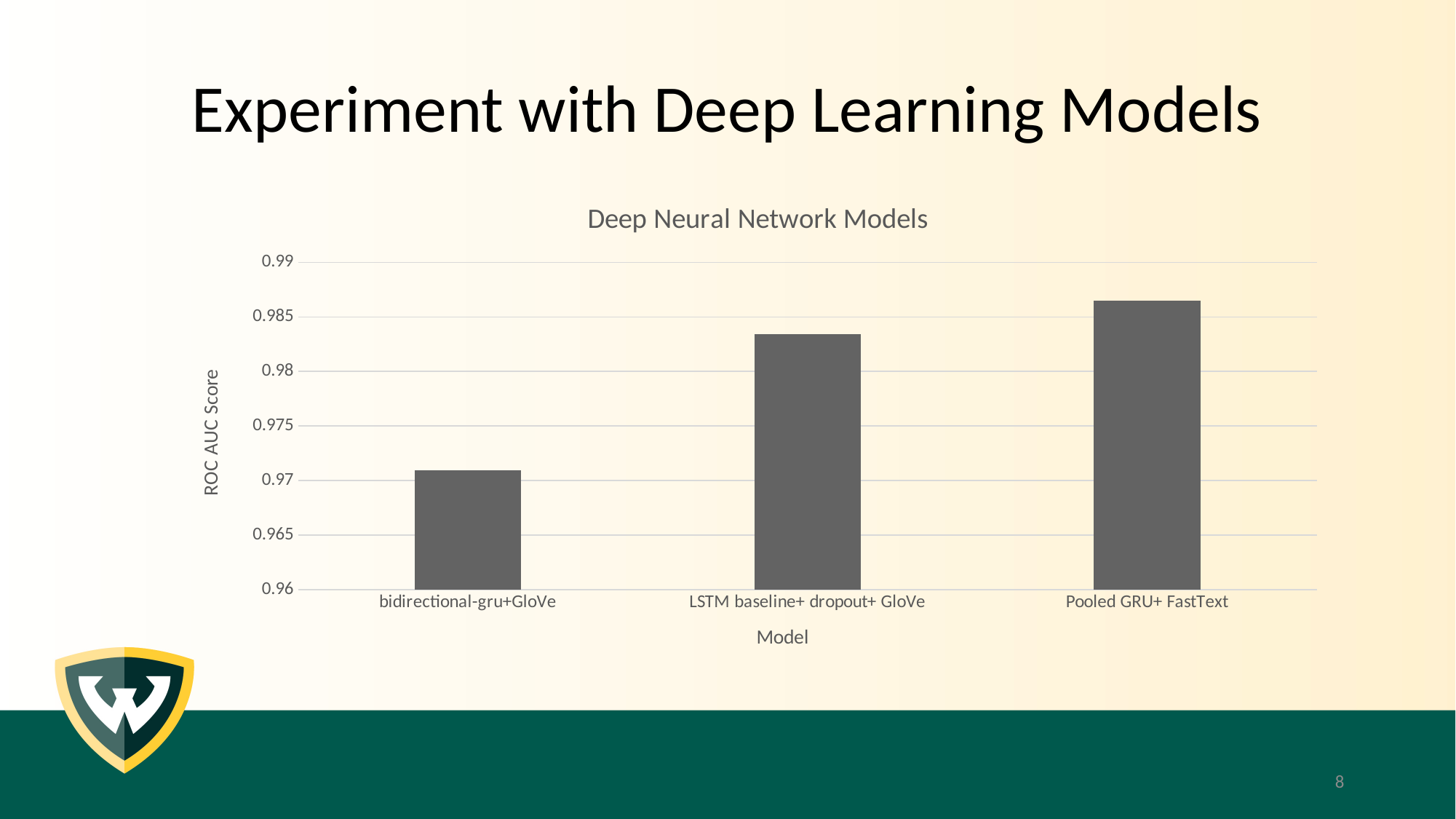

# Experiment with Deep Learning Models

### Chart: Deep Neural Network Models

| Category | Accuracy |
|---|---|
| bidirectional-gru+GloVe | 0.97094 |
| LSTM baseline+ dropout+ GloVe | 0.9834 |
| Pooled GRU+ FastText | 0.986516 |
8